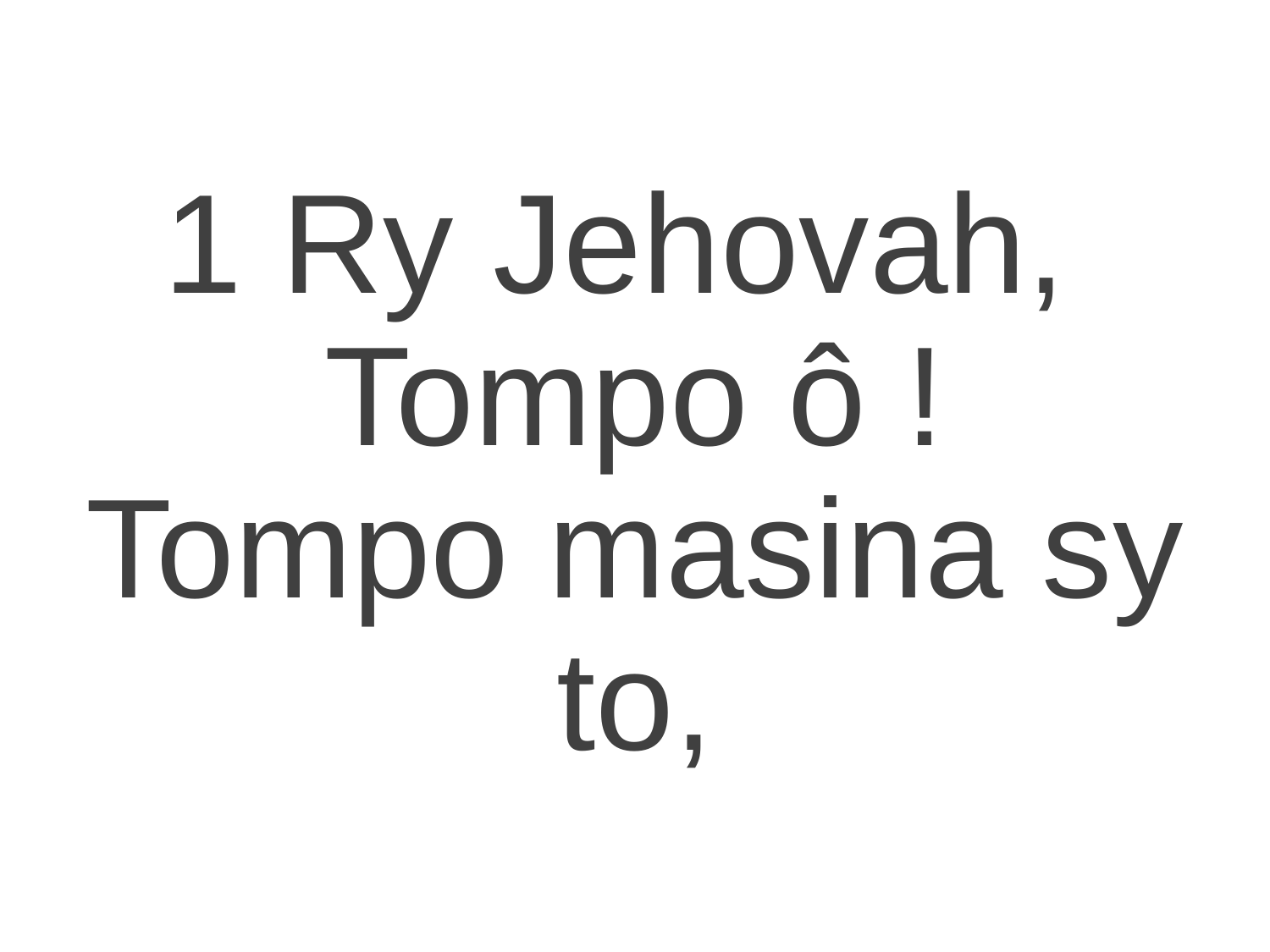

1 Ry Jehovah,
Tompo ô !
Tompo masina sy to,